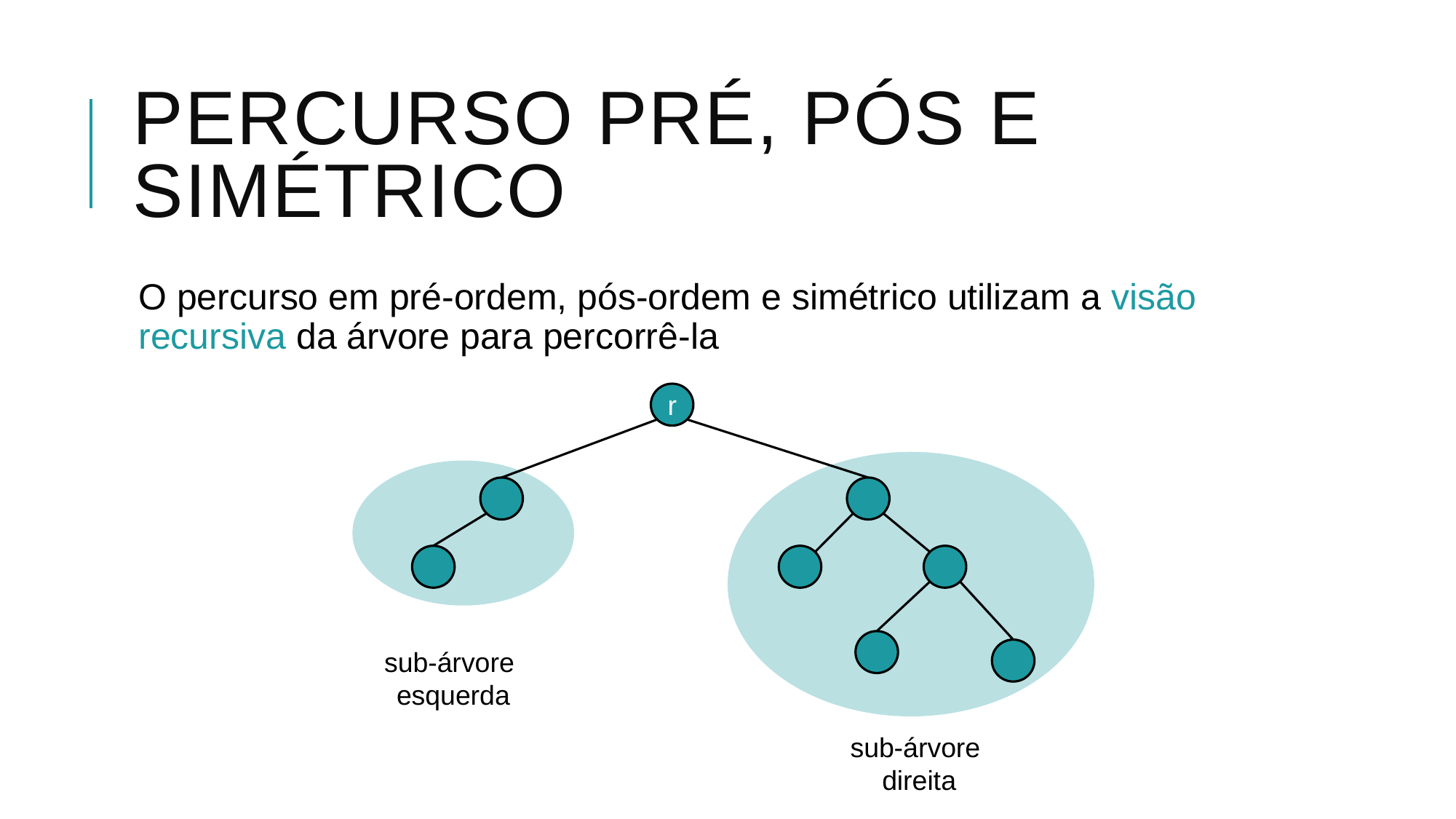

# Percurso Pré, Pós e Simétrico
O percurso em pré-ordem, pós-ordem e simétrico utilizam a visão recursiva da árvore para percorrê-la
r

sub-árvore
esquerda

sub-árvore
direita